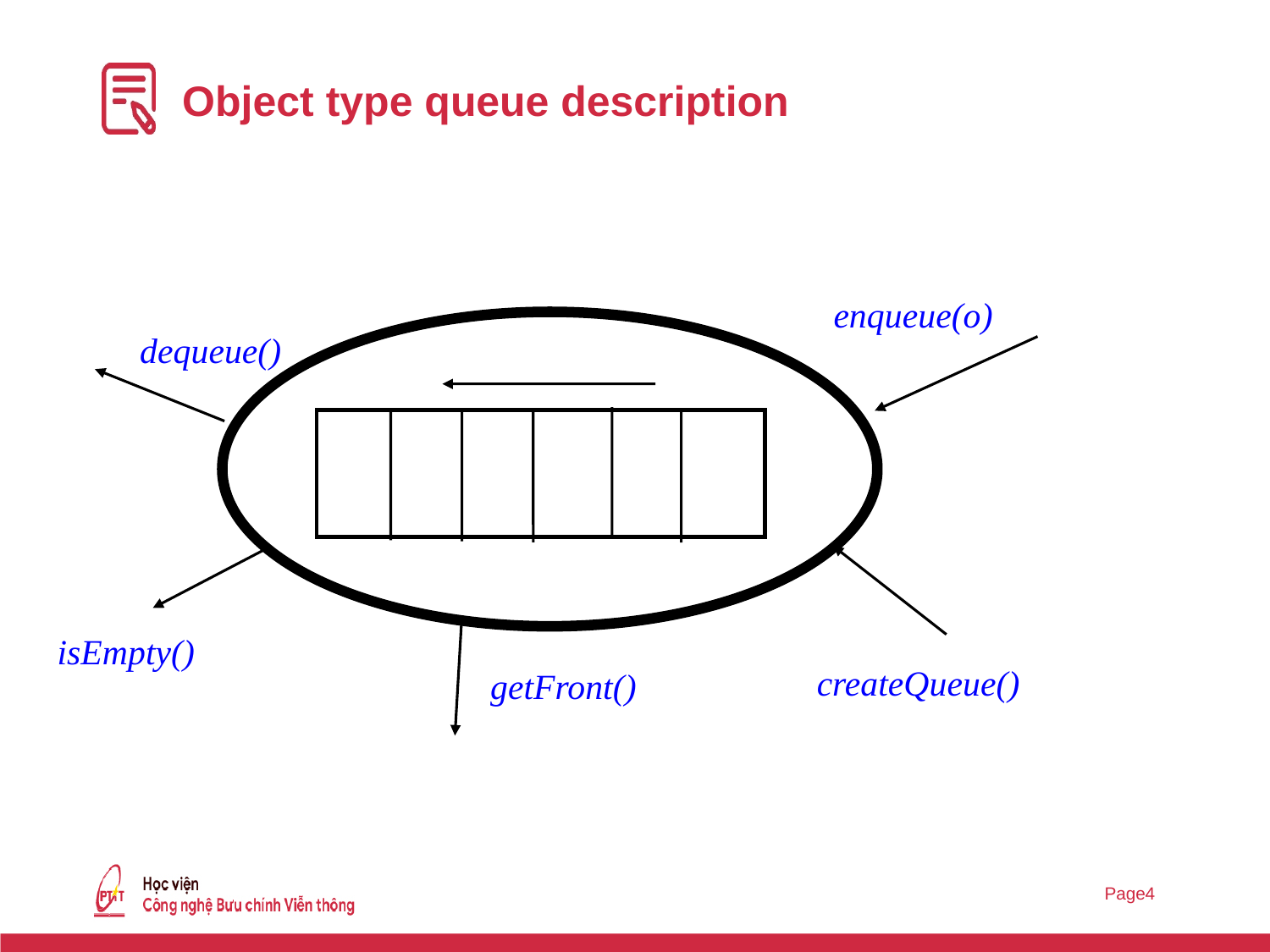

# Object type queue description
enqueue(o)

dequeue()

isEmpty()
createQueue()
getFront()